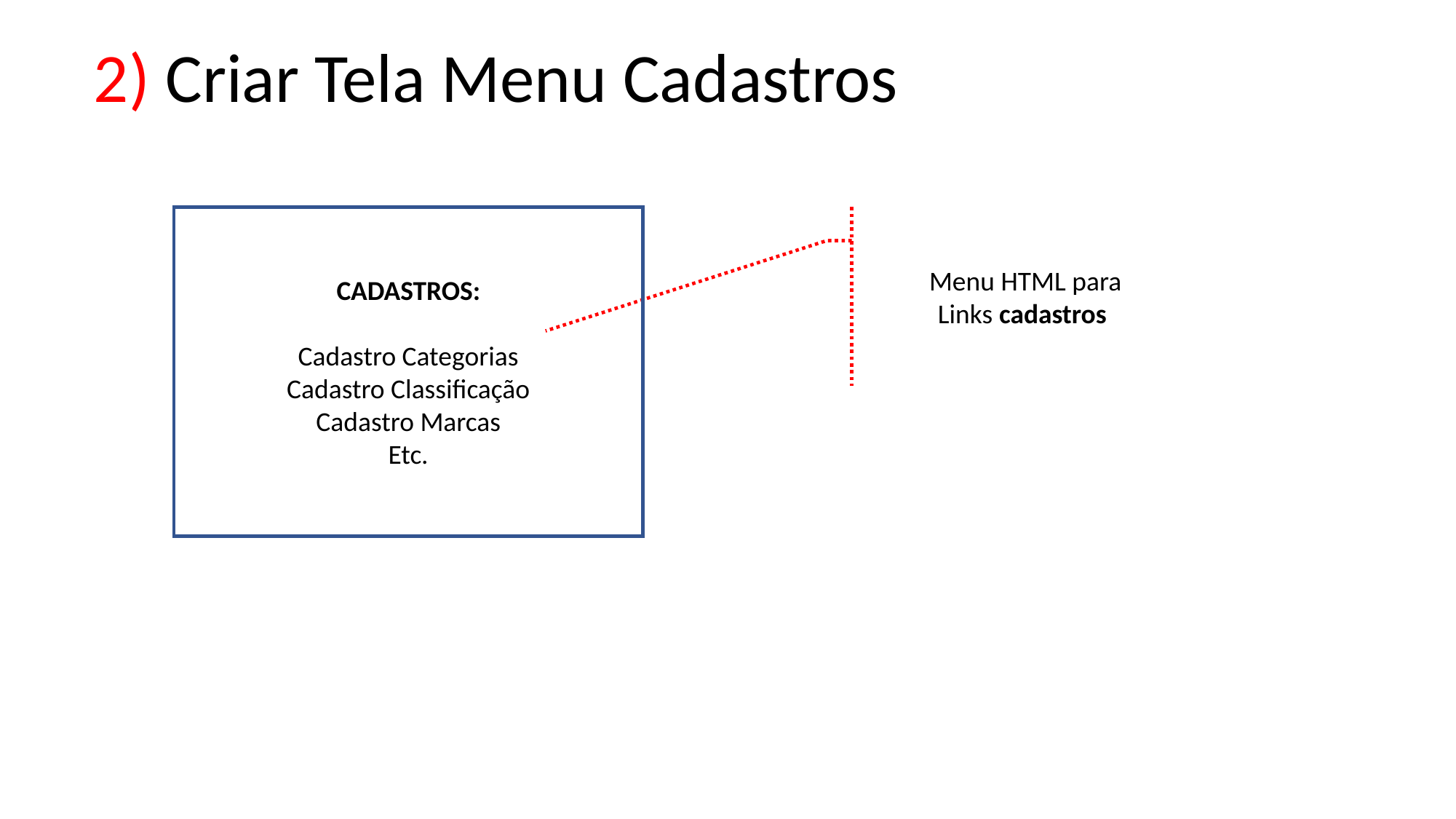

2) Criar Tela Menu Cadastros
CADASTROS:

Cadastro Categorias
Cadastro Classificação
Cadastro Marcas
Etc.
Menu HTML para
Links cadastros